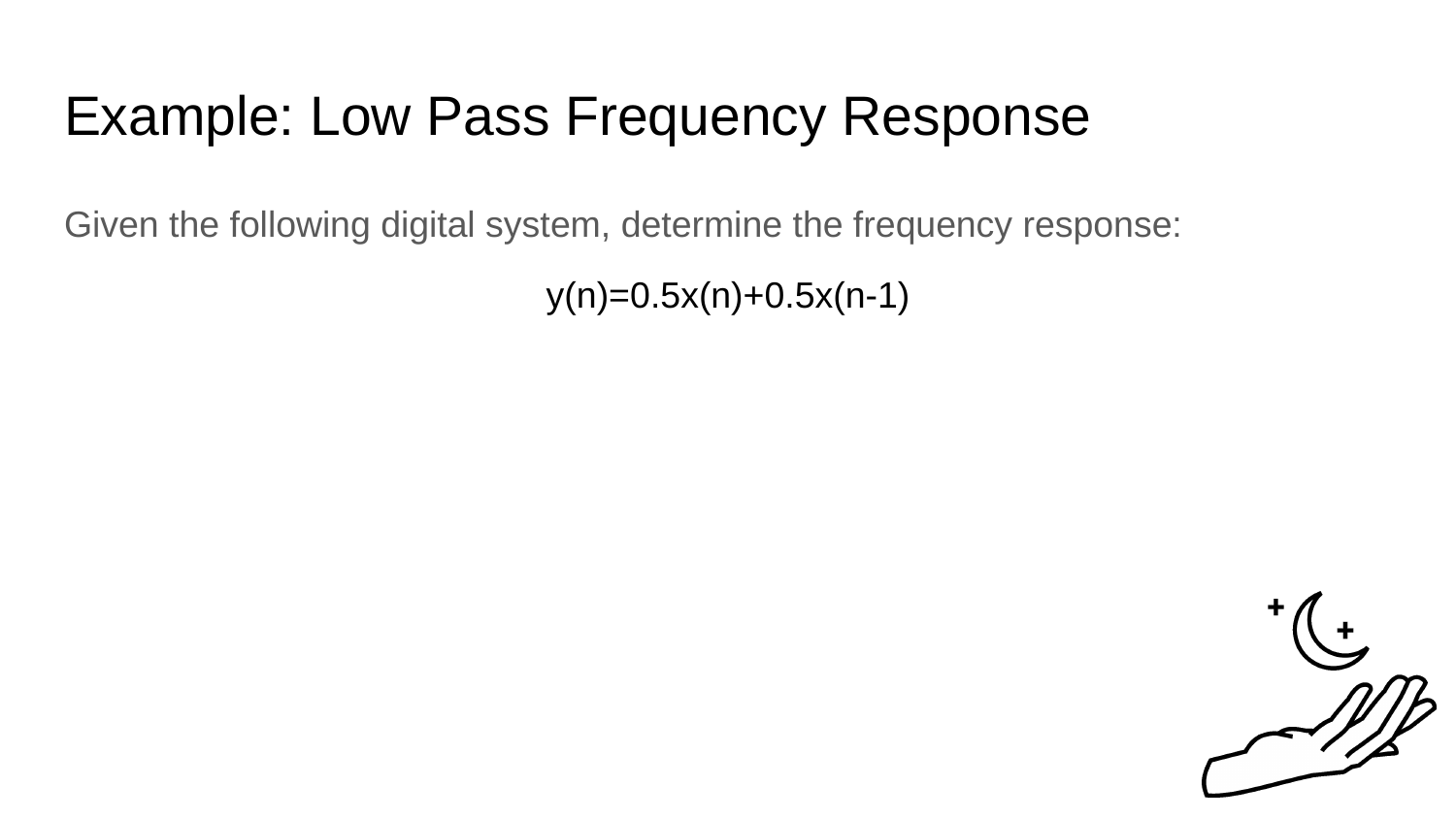

# Example: Low Pass Frequency Response
Given the following digital system, determine the frequency response:
y(n)=0.5x(n)+0.5x(n-1)